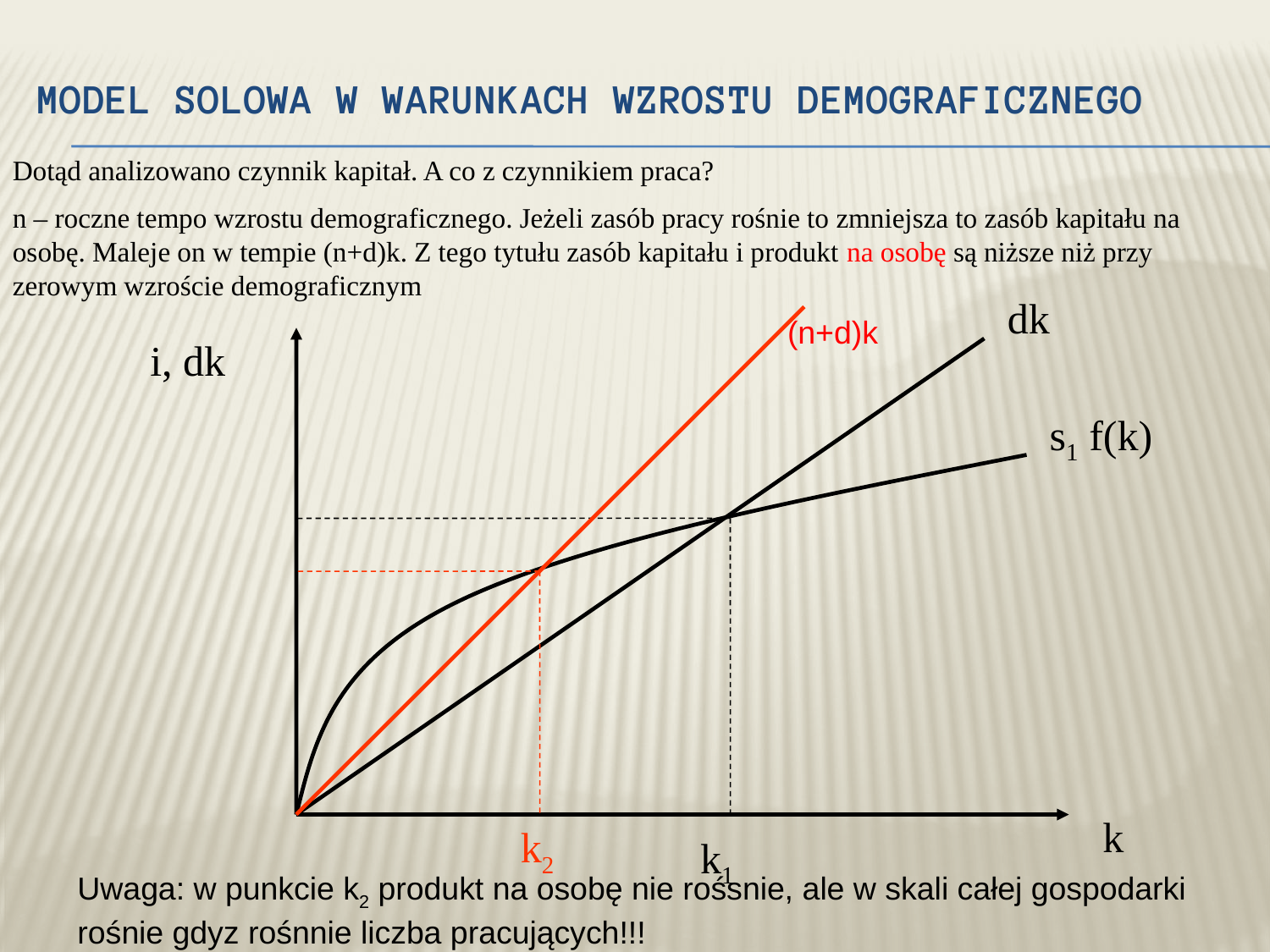

Model Solowa w warunkach wzrostu demograficznego
Dotąd analizowano czynnik kapitał. A co z czynnikiem praca?
n – roczne tempo wzrostu demograficznego. Jeżeli zasób pracy rośnie to zmniejsza to zasób kapitału na osobę. Maleje on w tempie (n+d)k. Z tego tytułu zasób kapitału i produkt na osobę są niższe niż przy zerowym wzroście demograficznym
dk
i, dk

s1 f(k)

k

k1
(n+d)k

k2
Uwaga: w punkcie k2 produkt na osobę nie rośsnie, ale w skali całej gospodarki rośnie gdyz rośnnie liczba pracujących!!!